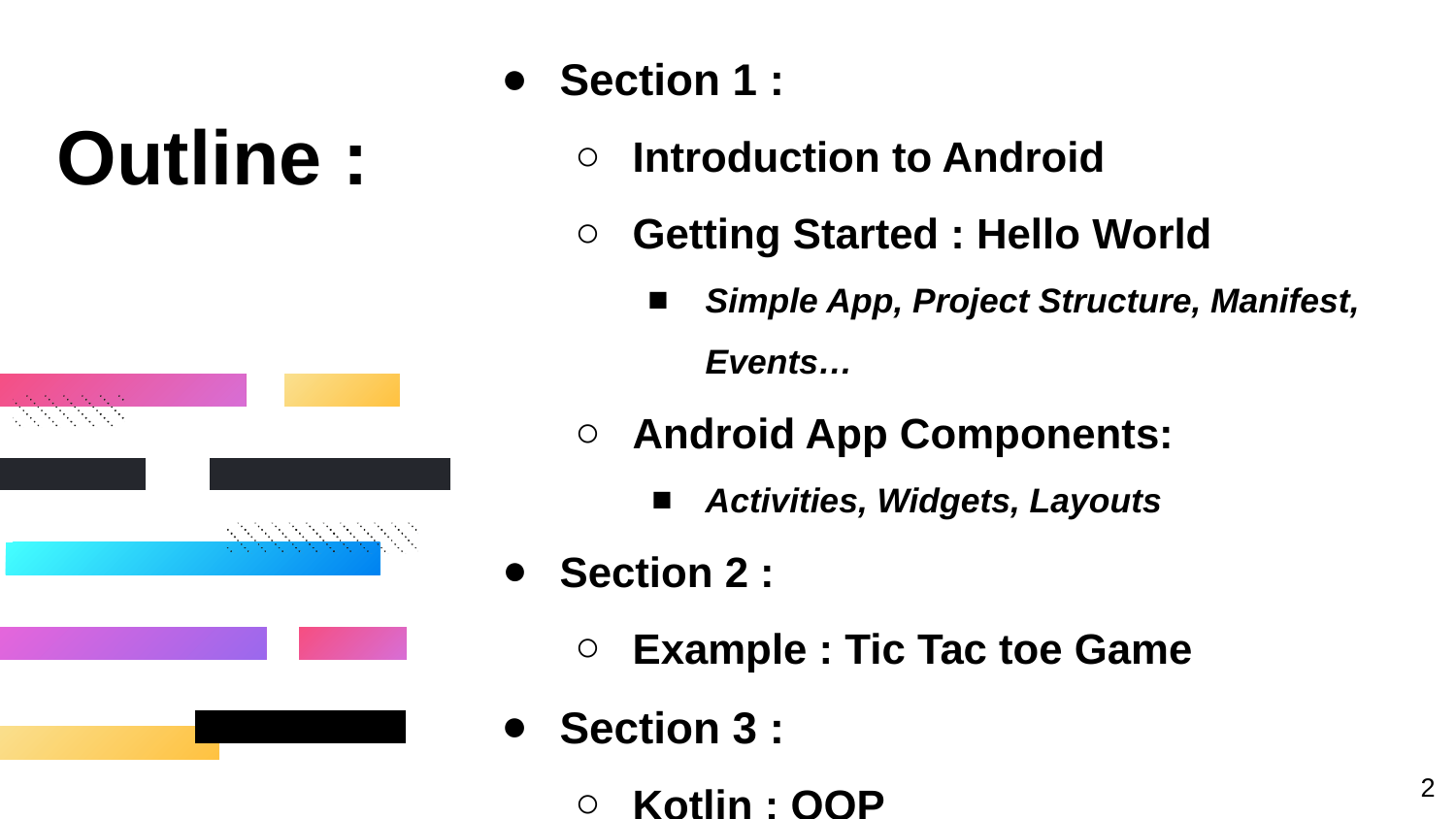

Section 1 :
Introduction to Android
Getting Started : Hello World
Simple App, Project Structure, Manifest, Events…
Android App Components:
Activities, Widgets, Layouts
Section 2 :
Example : Tic Tac toe Game
Section 3 :
Kotlin : OOP

# Outline :
2